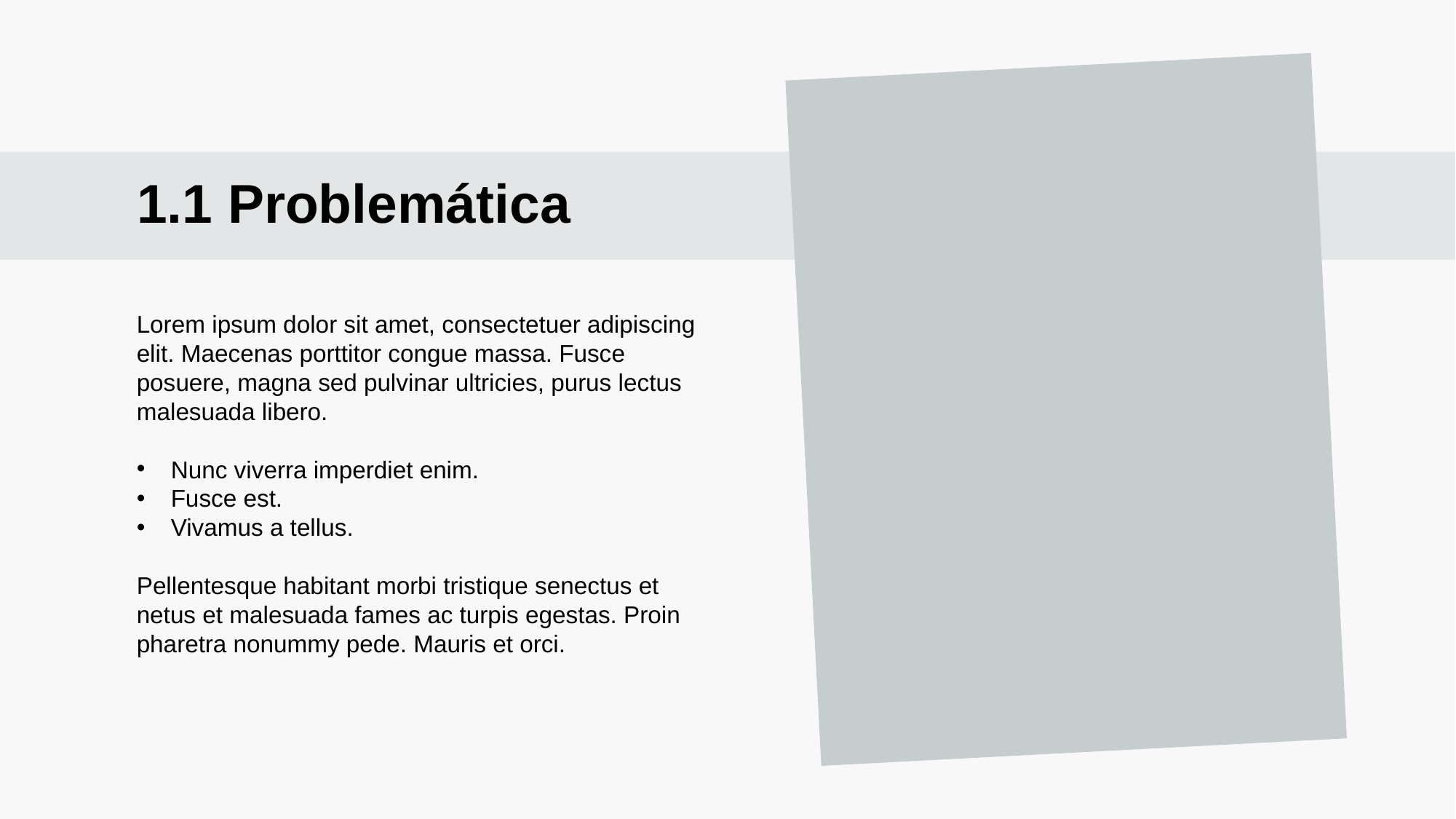

# 1.1 Problemática
Lorem ipsum dolor sit amet, consectetuer adipiscing elit. Maecenas porttitor congue massa. Fusce posuere, magna sed pulvinar ultricies, purus lectus malesuada libero.

Nunc viverra imperdiet enim.
Fusce est.
Vivamus a tellus.

Pellentesque habitant morbi tristique senectus et netus et malesuada fames ac turpis egestas. Proin pharetra nonummy pede. Mauris et orci.